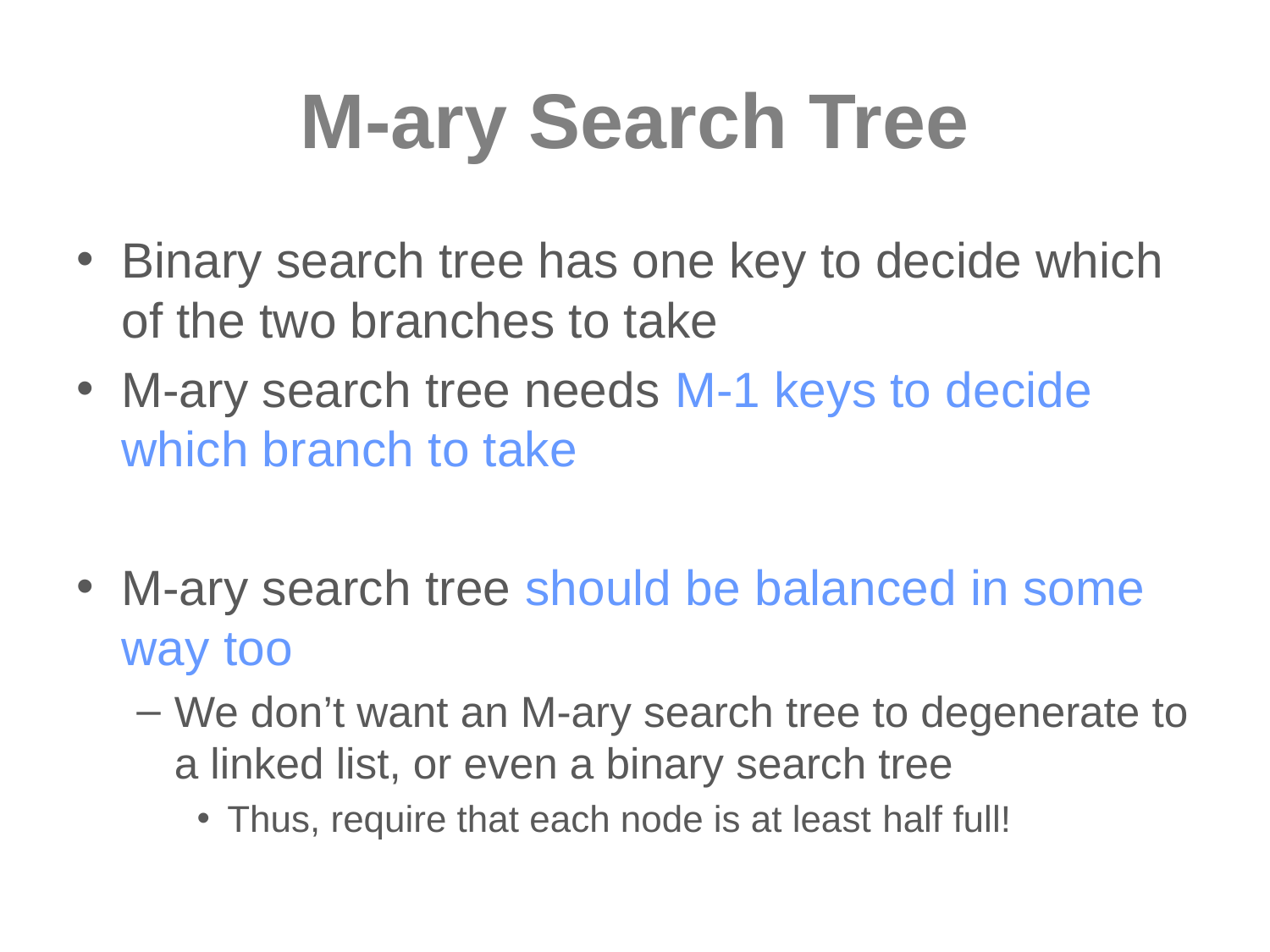

# M-ary Search Tree
Binary search tree has one key to decide which of the two branches to take
M-ary search tree needs M-1 keys to decide which branch to take

M-ary search tree should be balanced in some way too
We don’t want an M-ary search tree to degenerate to a linked list, or even a binary search tree
Thus, require that each node is at least half full!